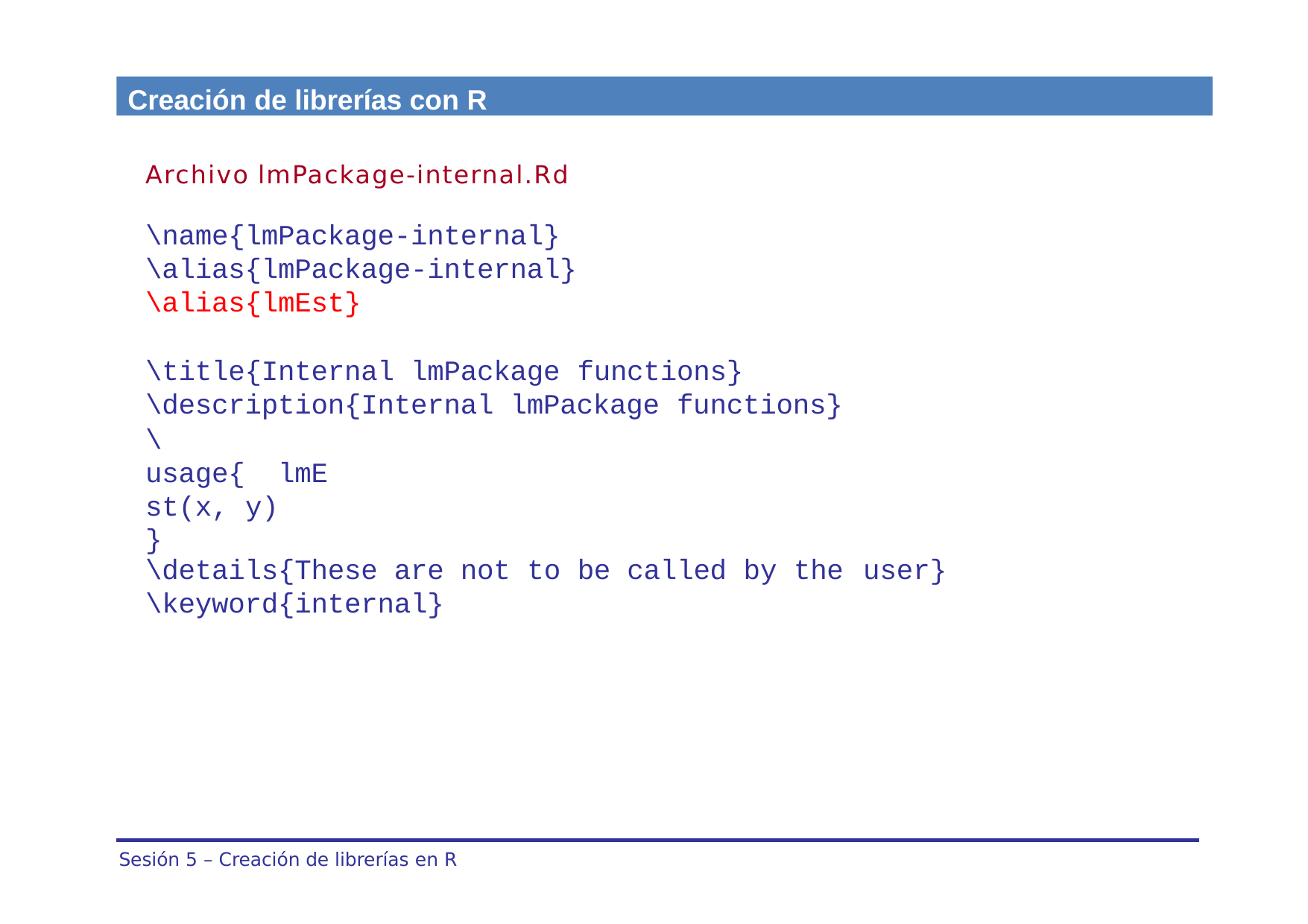

Creación de librerías con R
Archivo lmPackage-internal.Rd

\name{lmPackage-internal}
\alias{lmPackage-internal}
\alias{lmEst}

\title{Internal lmPackage functions}
\description{Internal lmPackage functions}
\usage{  lmEst(x, y)
}
\details{These are not to be called by the
\keyword{internal}
user}

Sesión 5 – Creación de librerías en R